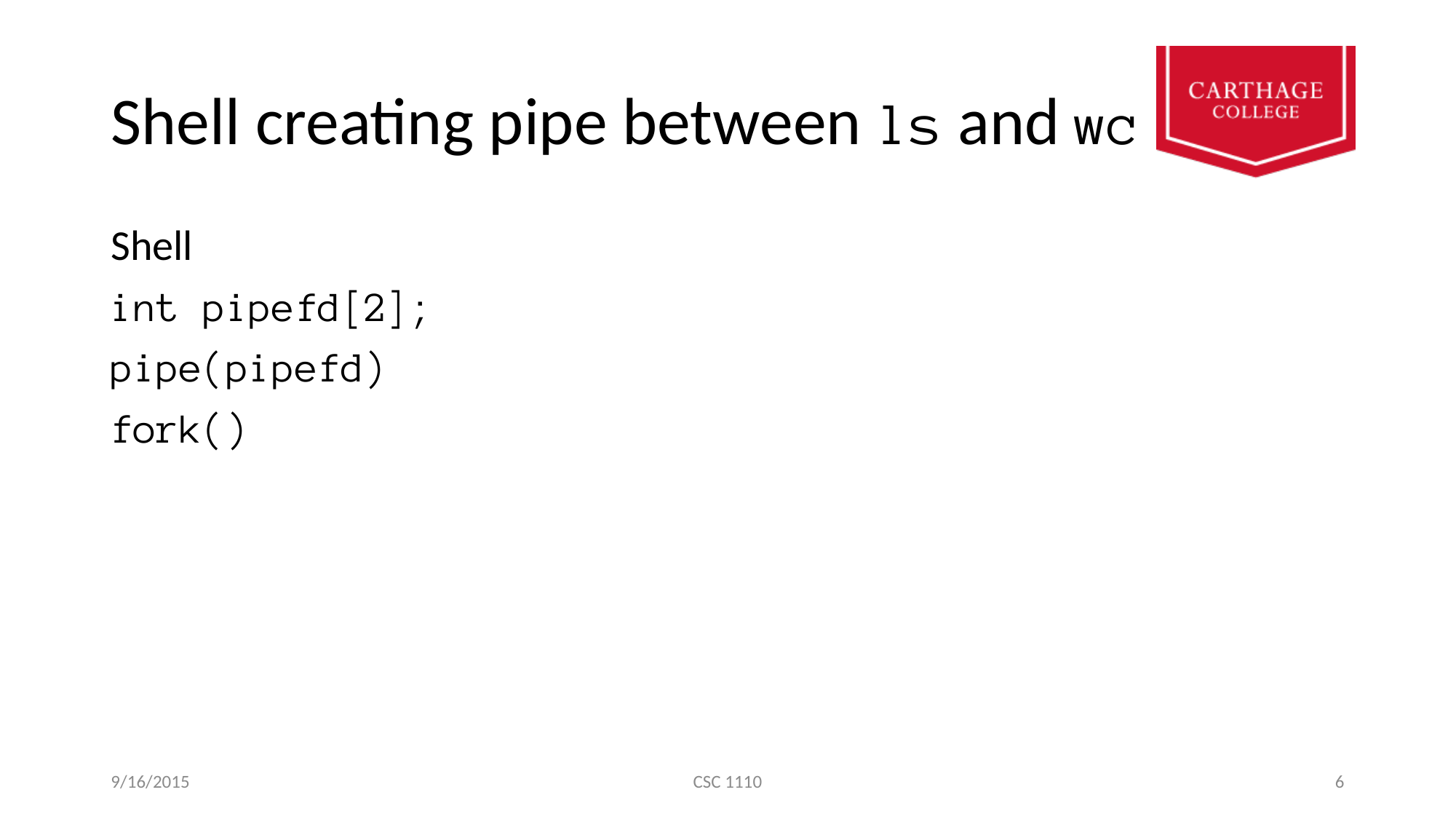

# Shell creating pipe between ls and wc
Shell
int pipefd[2];
pipe(pipefd)
fork()

9/16/2015
CSC 1110
6